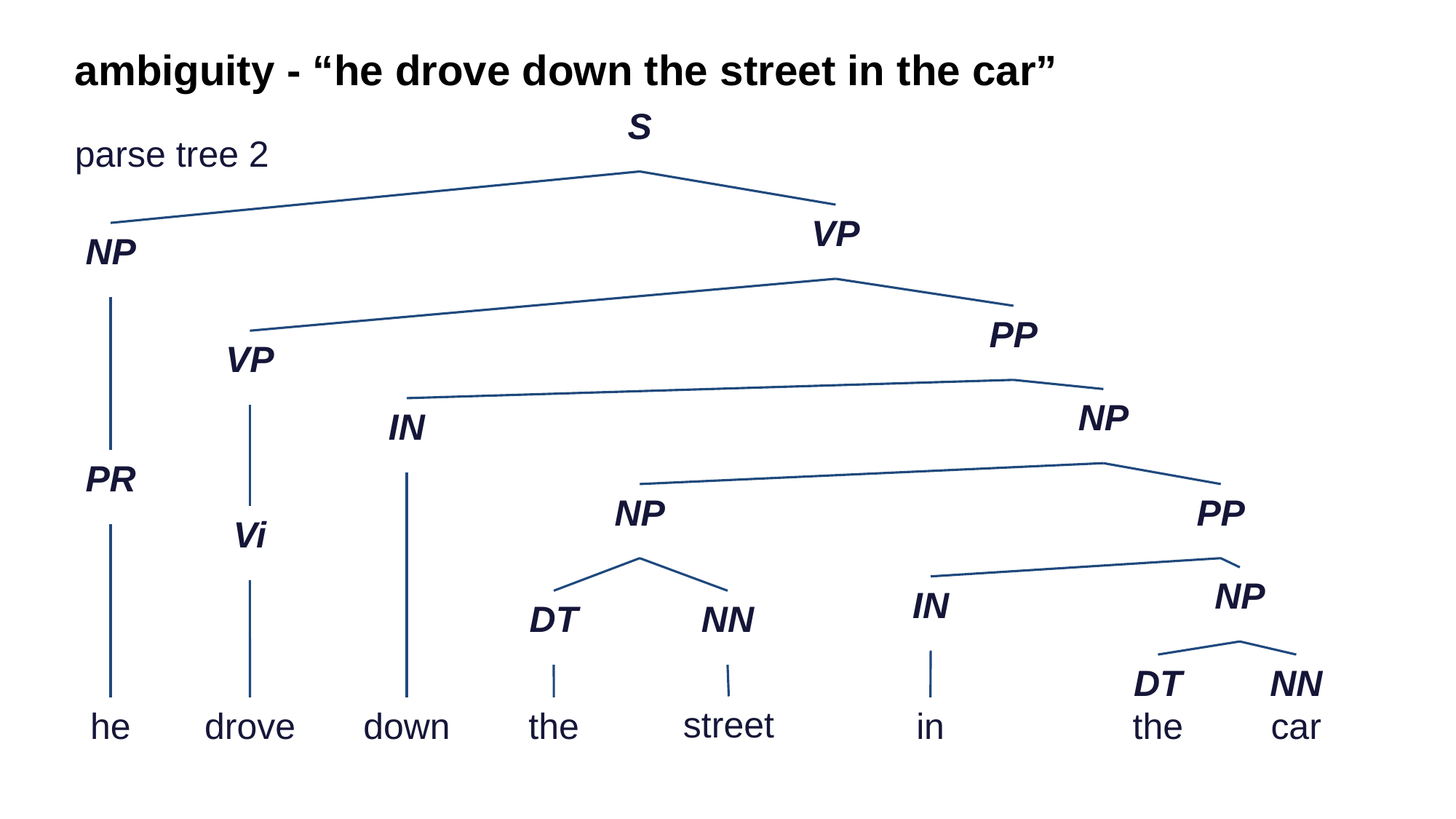

ambiguity - “he drove down the street in the car”
S
parse tree 2
VP
NP
PP
VP
NP
IN
PR
NP
PP
Vi
NP
IN
DT
NN
DT
NN
street
he
drove
down
the
in
the
car